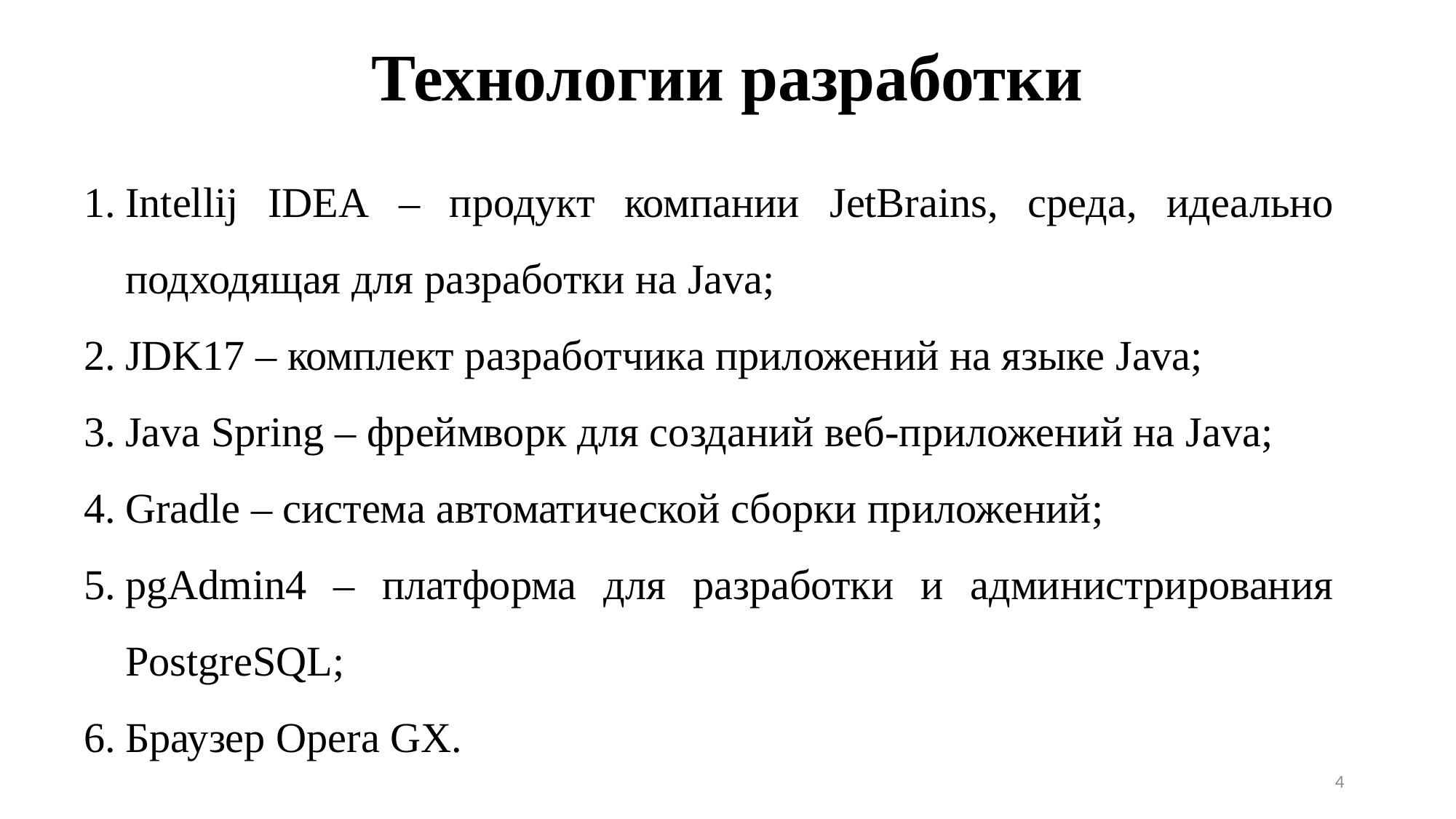

# Технологии разработки
Intellij IDEA – продукт компании JetBrains, среда, идеально подходящая для разработки на Java;
JDK17 – комплект разработчика приложений на языке Java;
Java Spring – фреймворк для созданий веб-приложений на Java;
Gradle – система автоматической сборки приложений;
pgAdmin4 – платформа для разработки и администрирования PostgreSQL;
Браузер Opera GX.
4